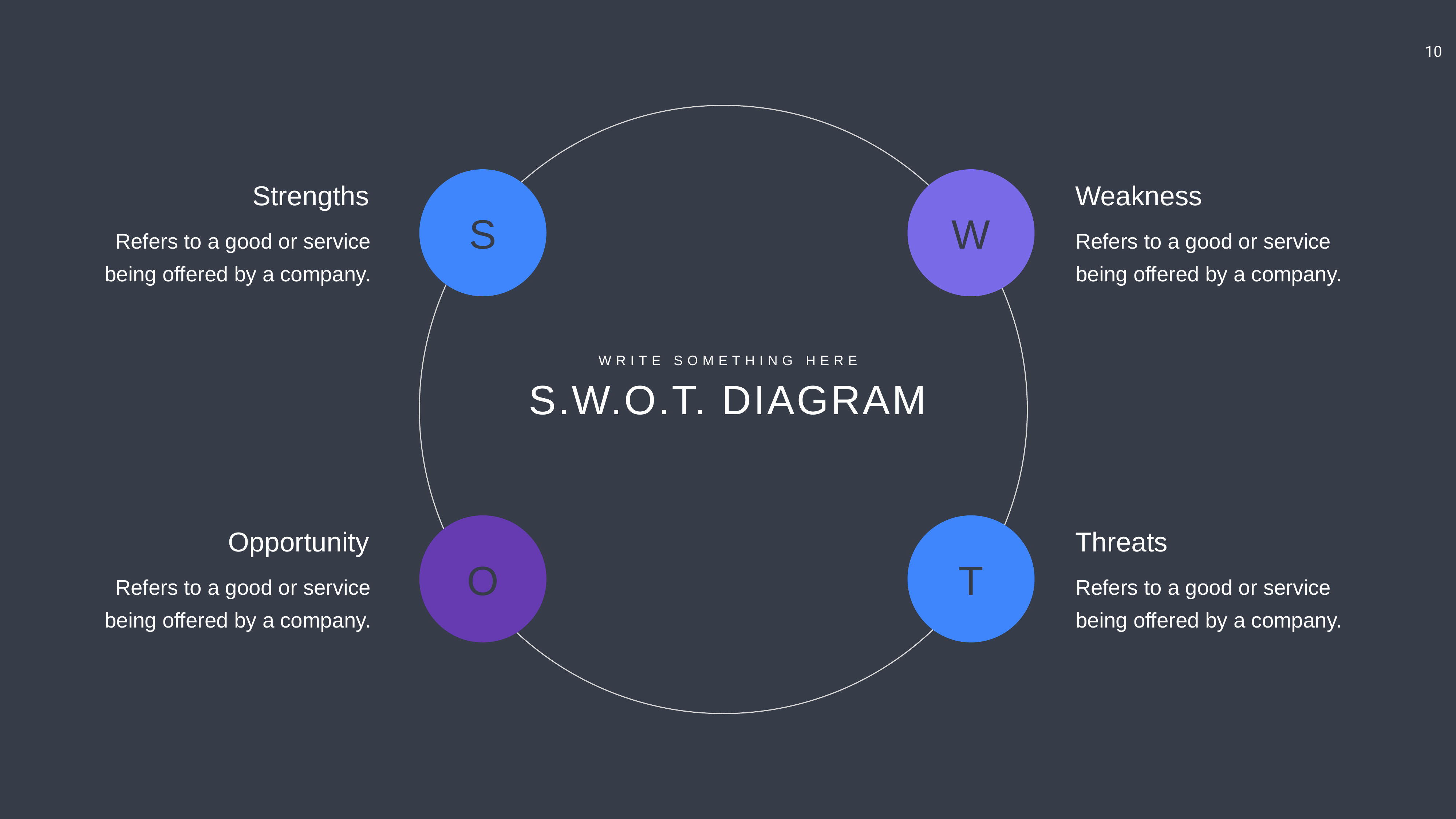

Strengths
Weakness
Refers to a good or service being offered by a company.
S
W
Refers to a good or service being offered by a company.
WRITE SOMETHING HERE
S.W.O.T. DIAGRAM

Opportunity
Threats
Refers to a good or service being offered by a company.
O
T
Refers to a good or service being offered by a company.